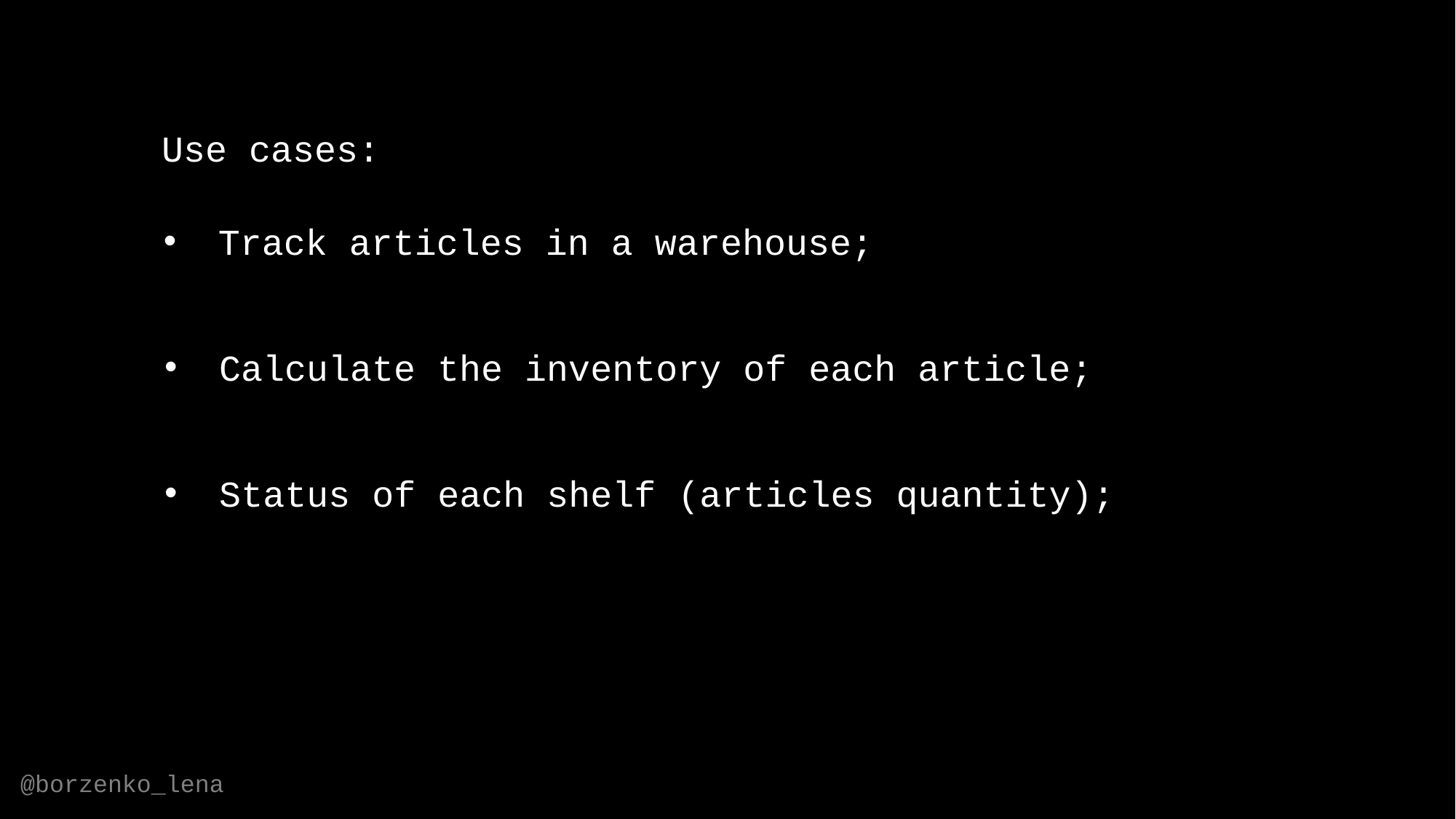

Use cases:
Track articles in a warehouse;
Calculate the inventory of each article;
Status of each shelf (articles quantity);